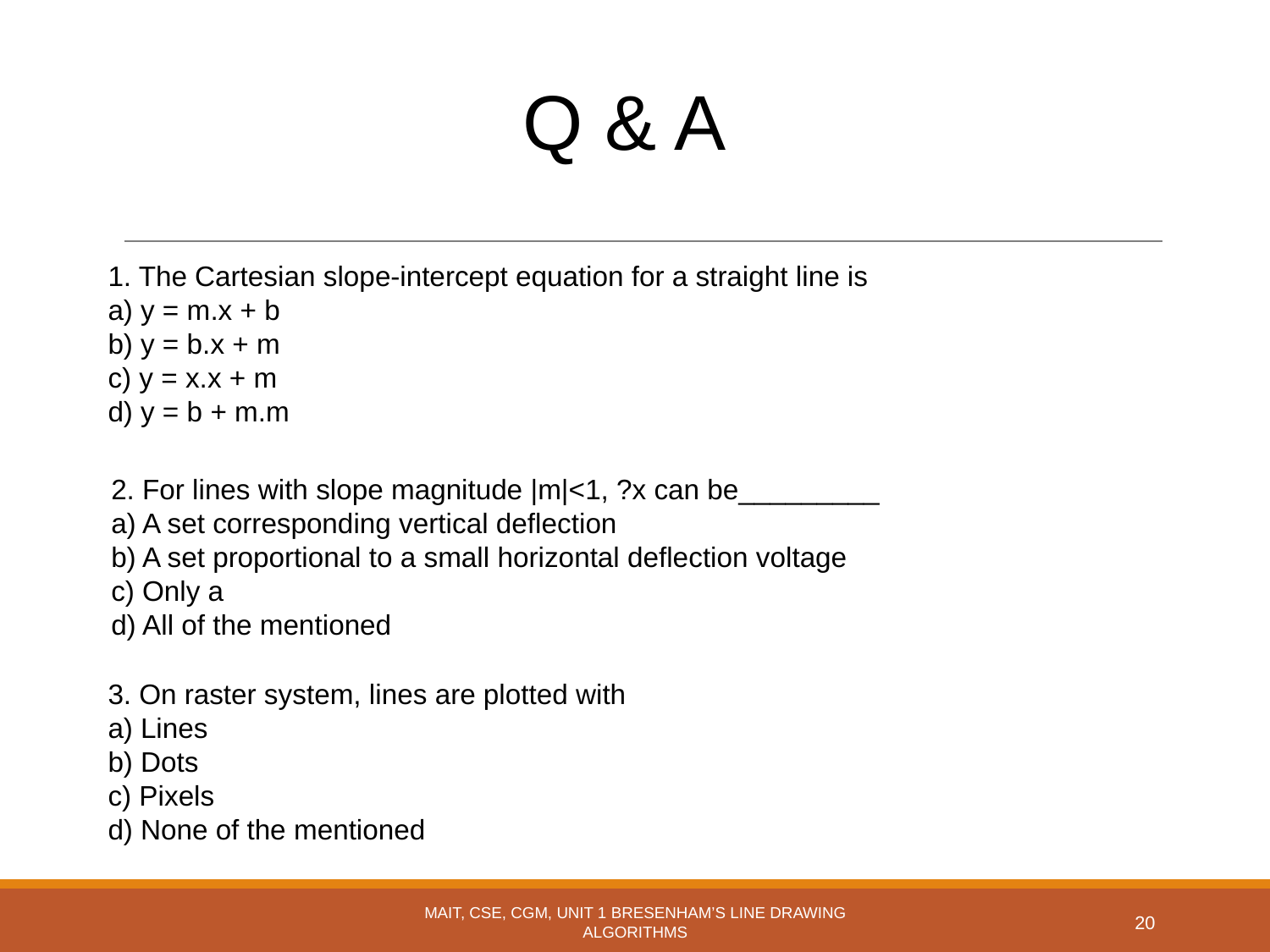

# Q & A
1. The Cartesian slope-intercept equation for a straight line is
a) y = m.x + b
b) y = b.x + m
c) y = x.x + m
d) y = b + m.m
2. For lines with slope magnitude |m|<1, ?x can be_________
a) A set corresponding vertical deflection
b) A set proportional to a small horizontal deflection voltage
c) Only a
d) All of the mentioned
3. On raster system, lines are plotted with
a) Lines
b) Dots
c) Pixels
d) None of the mentioned
MAIT, CSE, CGM, UNIT 1 BRESENHAM’S LINE DRAWING ALGORITHMS
20